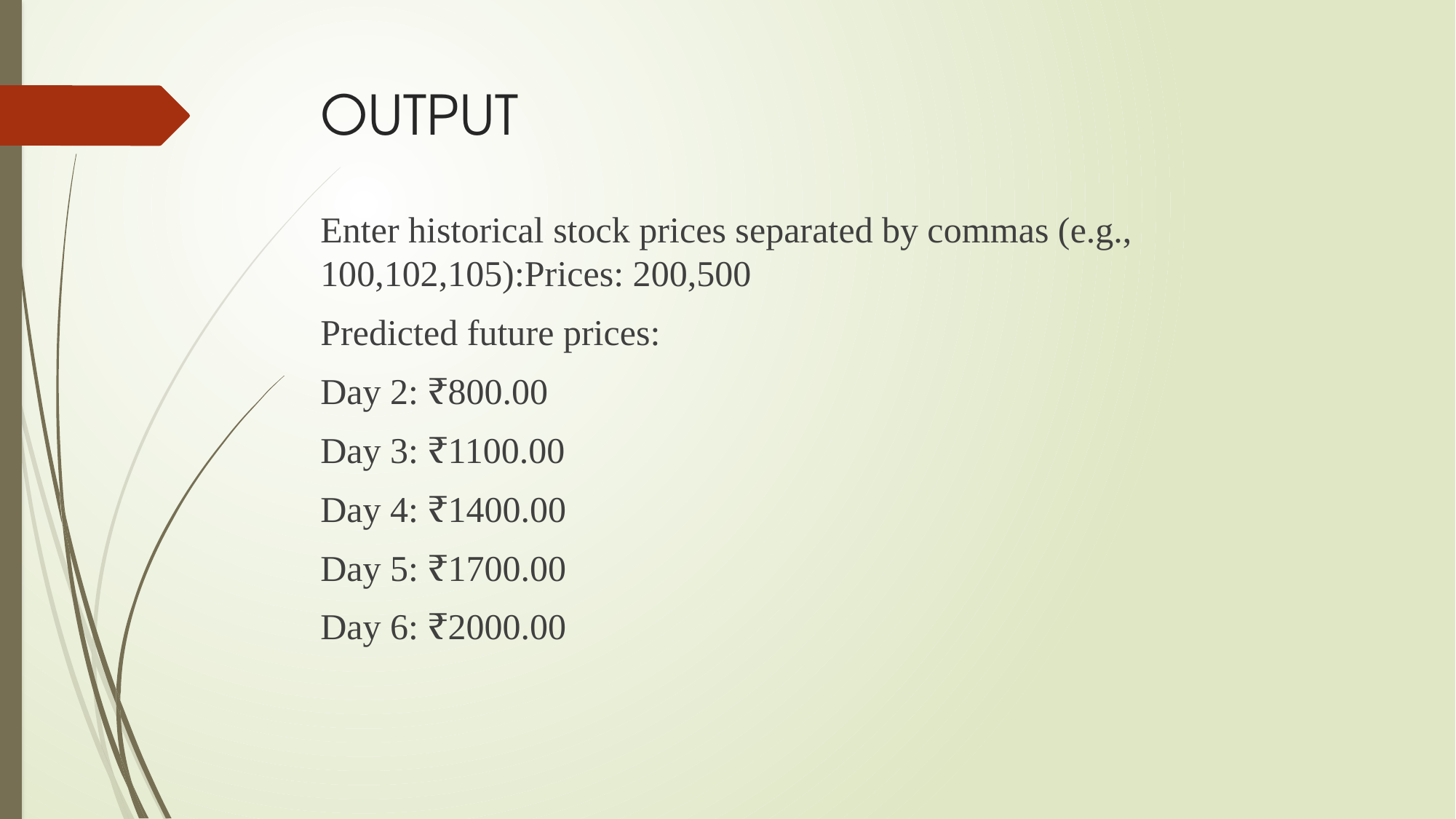

# OUTPUT
Enter historical stock prices separated by commas (e.g., 100,102,105):Prices: 200,500
Predicted future prices:
Day 2: ₹800.00
Day 3: ₹1100.00
Day 4: ₹1400.00
Day 5: ₹1700.00
Day 6: ₹2000.00